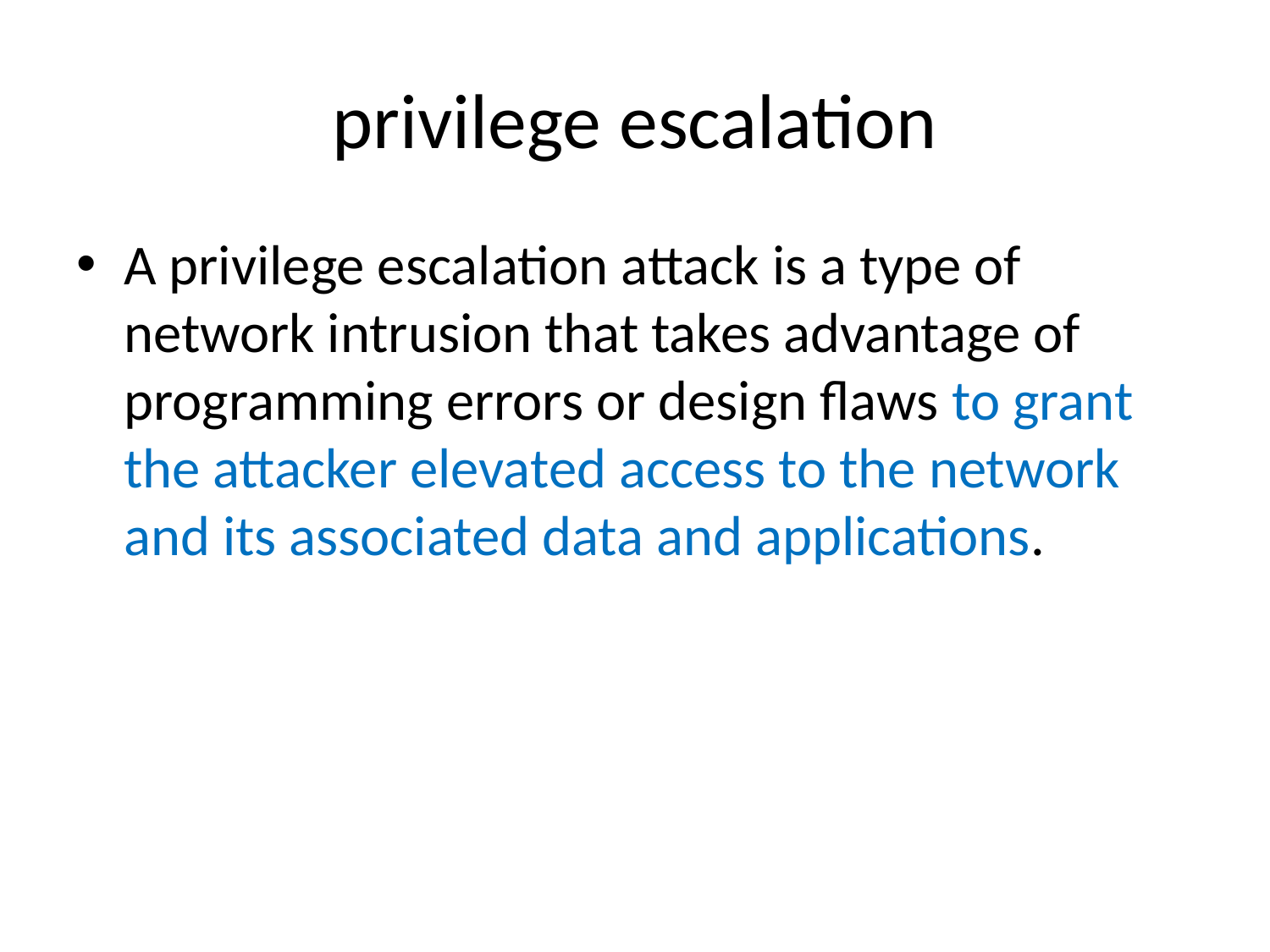

# privilege escalation
A privilege escalation attack is a type of network intrusion that takes advantage of programming errors or design flaws to grant the attacker elevated access to the network and its associated data and applications.